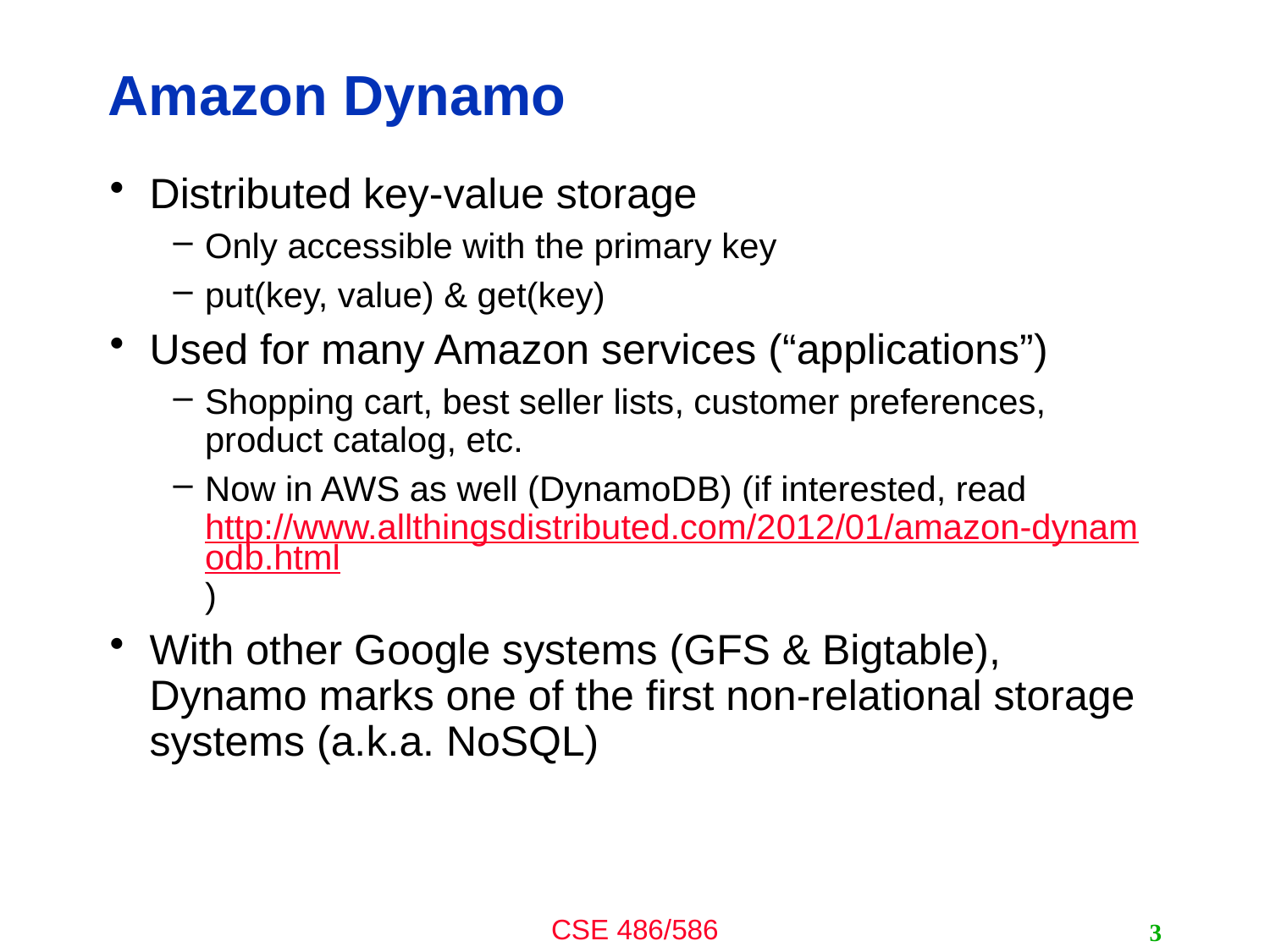

# Amazon Dynamo
Distributed key-value storage
Only accessible with the primary key
put(key, value) & get(key)
Used for many Amazon services (“applications”)
Shopping cart, best seller lists, customer preferences, product catalog, etc.
Now in AWS as well (DynamoDB) (if interested, read http://www.allthingsdistributed.com/2012/01/amazon-dynamodb.html)
With other Google systems (GFS & Bigtable), Dynamo marks one of the first non-relational storage systems (a.k.a. NoSQL)
3